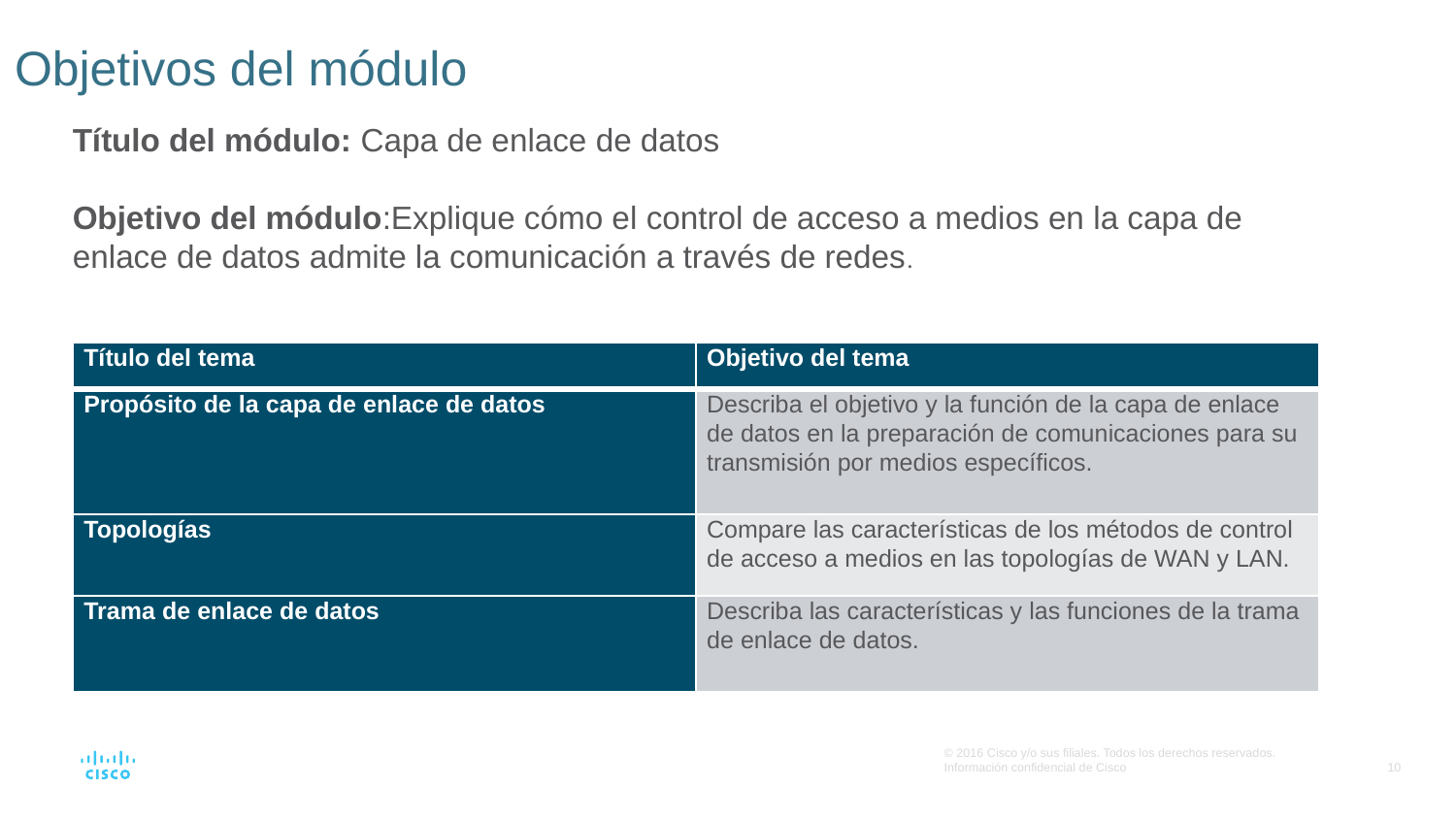

# Objetivos del módulo
Título del módulo: Capa de enlace de datos

Objetivo del módulo:Explique cómo el control de acceso a medios en la capa de enlace de datos admite la comunicación a través de redes.

| Título del tema | Objetivo del tema |
| --- | --- |
| Propósito de la capa de enlace de datos | Describa el objetivo y la función de la capa de enlace de datos en la preparación de comunicaciones para su transmisión por medios específicos. |
| Topologías | Compare las características de los métodos de control de acceso a medios en las topologías de WAN y LAN. |
| Trama de enlace de datos | Describa las características y las funciones de la trama de enlace de datos. |